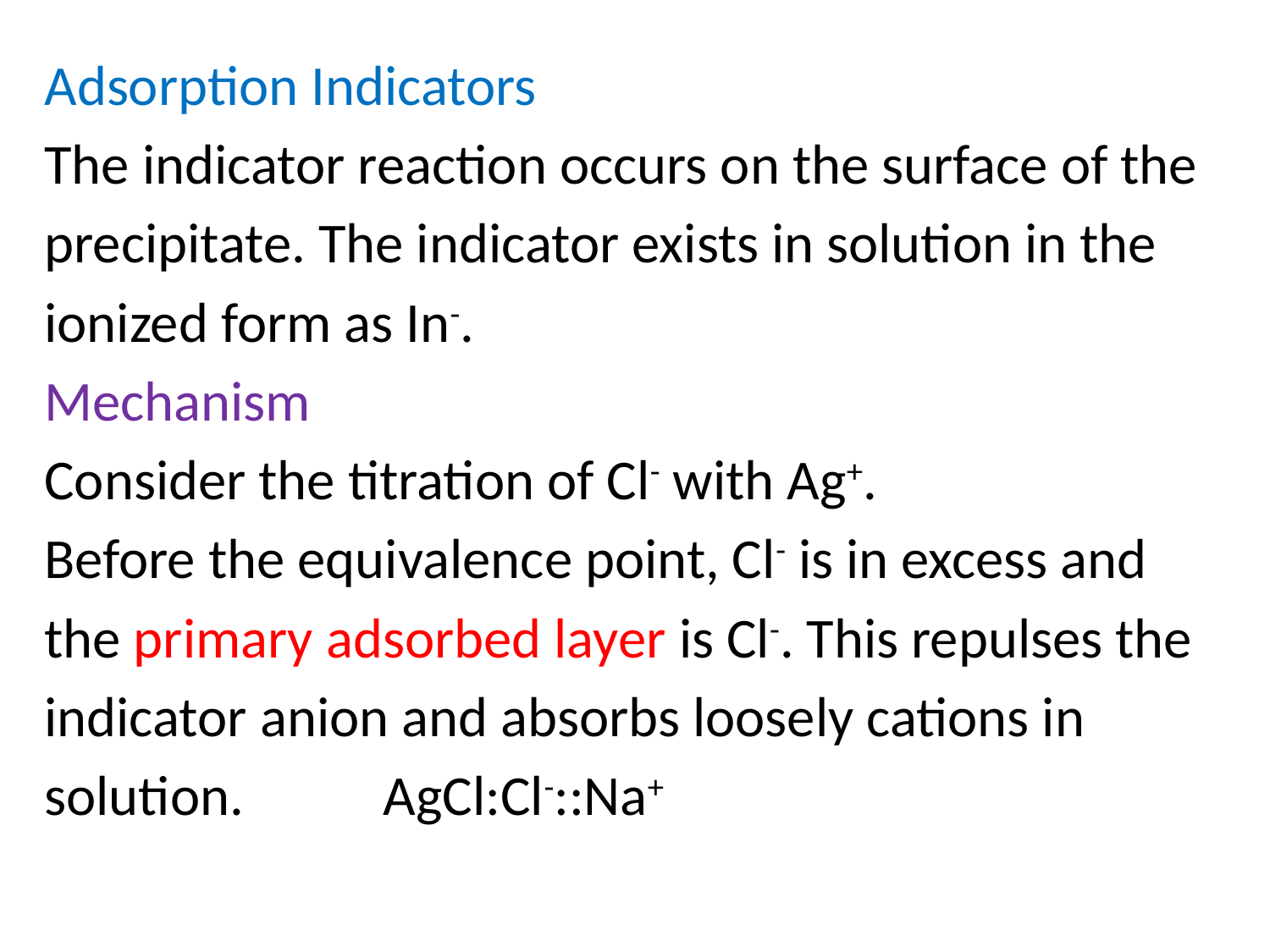

Adsorption Indicators
The indicator reaction occurs on the surface of the
precipitate. The indicator exists in solution in the
ionized form as In-.
Mechanism
Consider the titration of Cl- with Ag+.
Before the equivalence point, Cl- is in excess and
the primary adsorbed layer is Cl-. This repulses the
indicator anion and absorbs loosely cations in
solution.           AgCl:Cl-::Na+